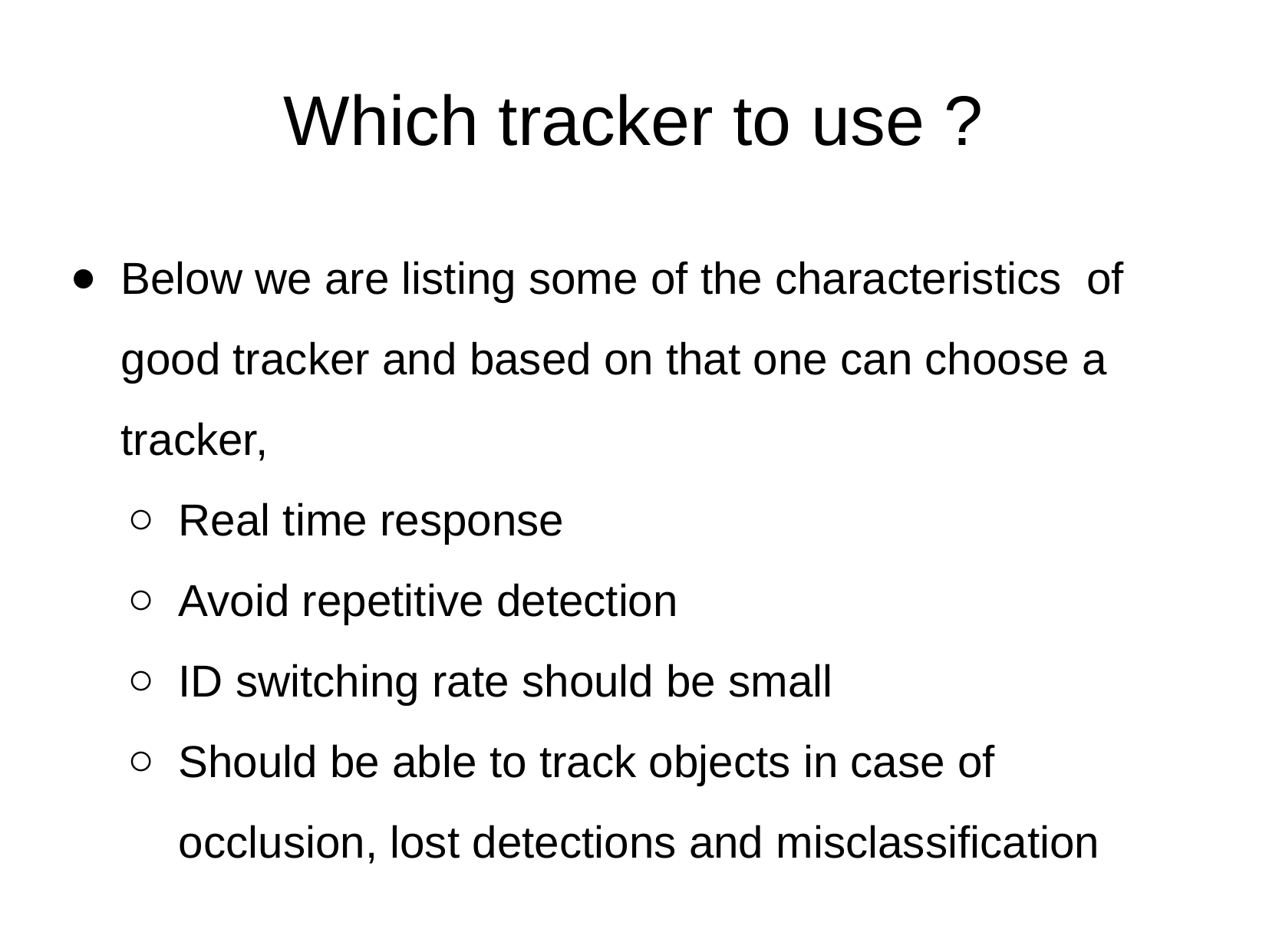

Which tracker to use ?
Below we are listing some of the characteristics  of good tracker and based on that one can choose a tracker,
Real time response
Avoid repetitive detection
ID switching rate should be small
Should be able to track objects in case of occlusion, lost detections and misclassification